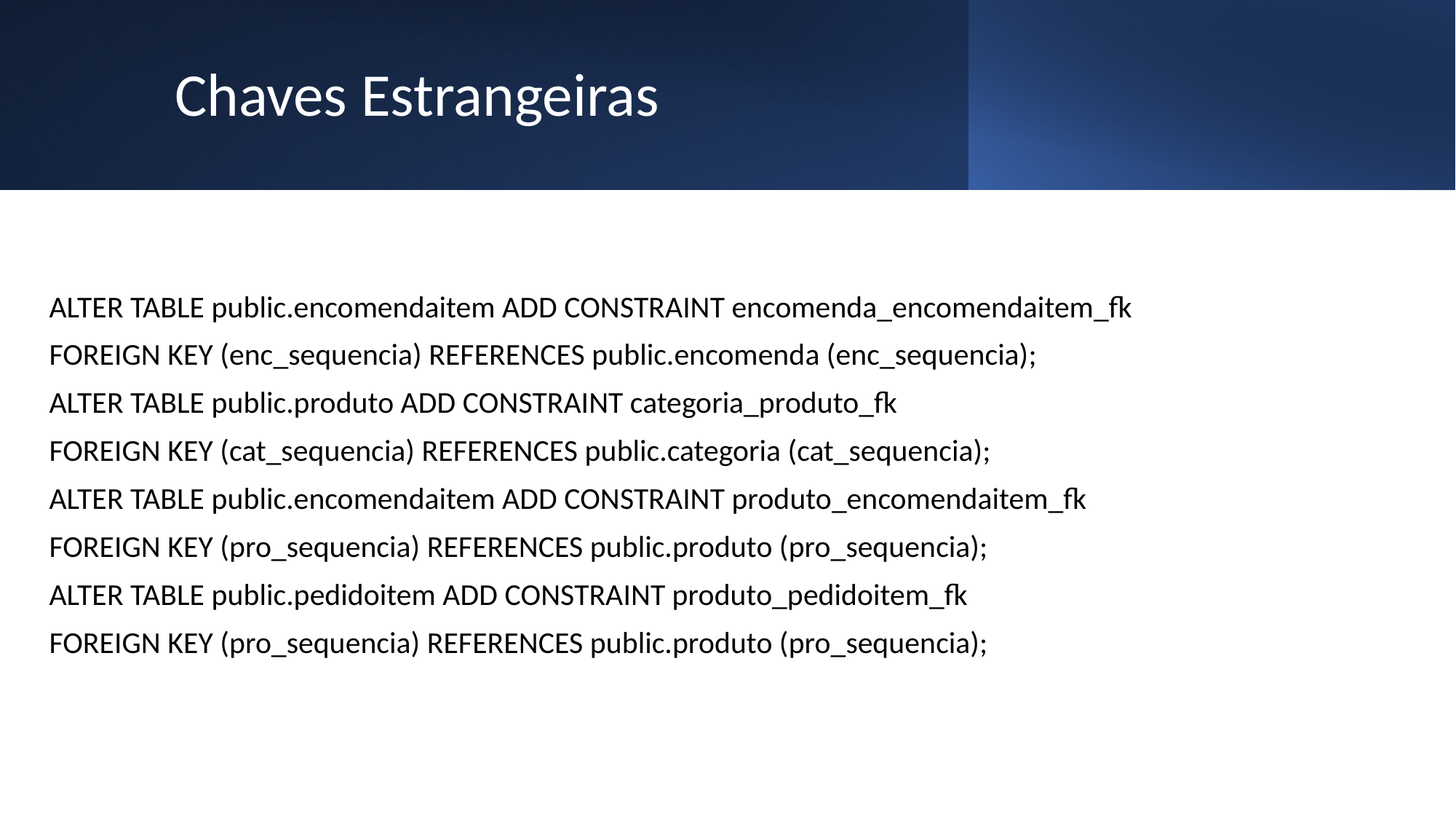

# Chaves Estrangeiras
ALTER TABLE public.encomendaitem ADD CONSTRAINT encomenda_encomendaitem_fk
FOREIGN KEY (enc_sequencia) REFERENCES public.encomenda (enc_sequencia);
ALTER TABLE public.produto ADD CONSTRAINT categoria_produto_fk
FOREIGN KEY (cat_sequencia) REFERENCES public.categoria (cat_sequencia);
ALTER TABLE public.encomendaitem ADD CONSTRAINT produto_encomendaitem_fk
FOREIGN KEY (pro_sequencia) REFERENCES public.produto (pro_sequencia);
ALTER TABLE public.pedidoitem ADD CONSTRAINT produto_pedidoitem_fk
FOREIGN KEY (pro_sequencia) REFERENCES public.produto (pro_sequencia);